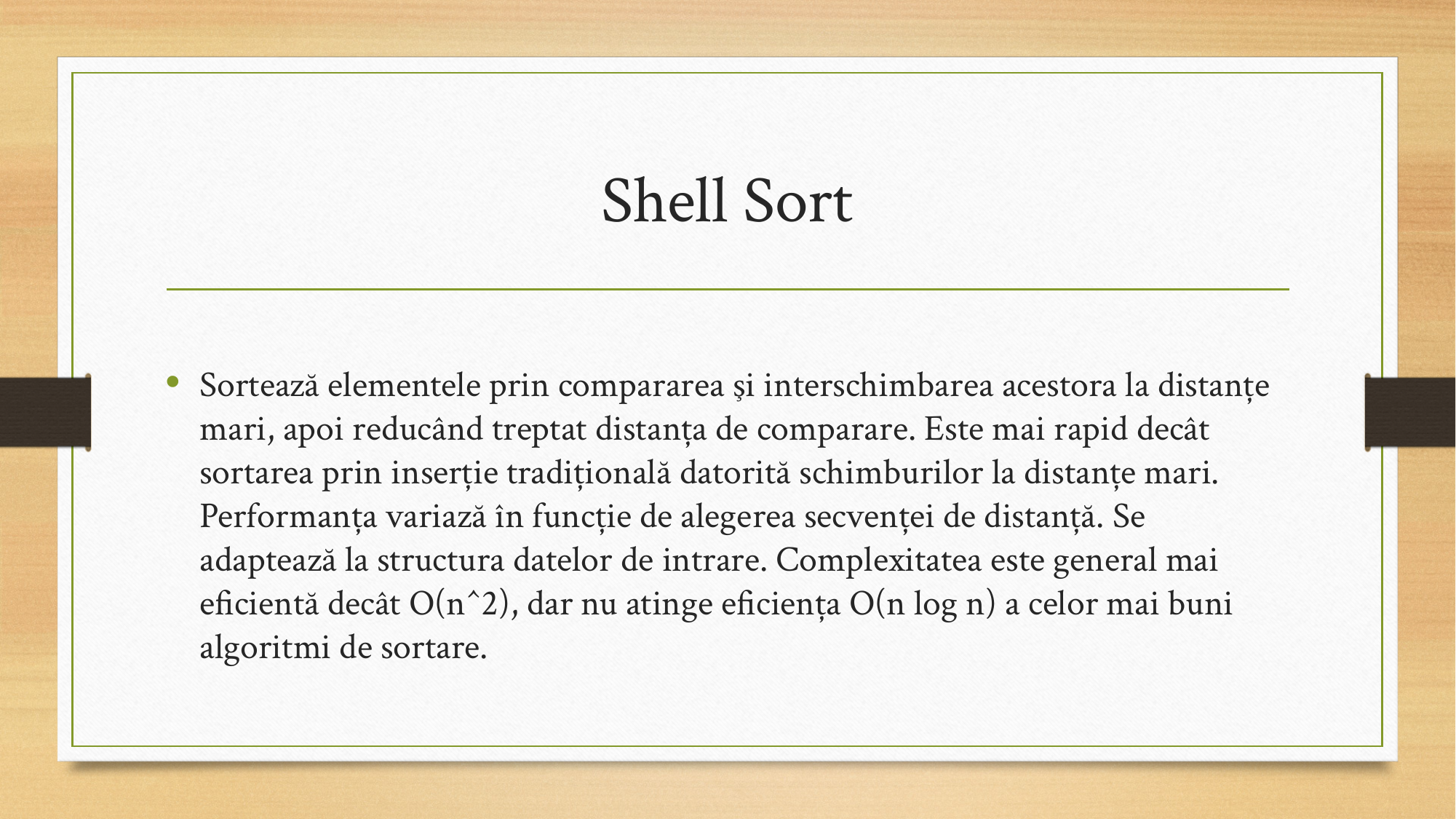

# Shell Sort
Sortează elementele prin compararea şi interschimbarea acestora la distanțe mari, apoi reducând treptat distanța de comparare. Este mai rapid decât sortarea prin inserție tradițională datorită schimburilor la distanțe mari. Performanța variază în funcție de alegerea secvenței de distanță. Se adaptează la structura datelor de intrare. Complexitatea este general mai eficientă decât O(n^2), dar nu atinge eficiența O(n log n) a celor mai buni algoritmi de sortare.